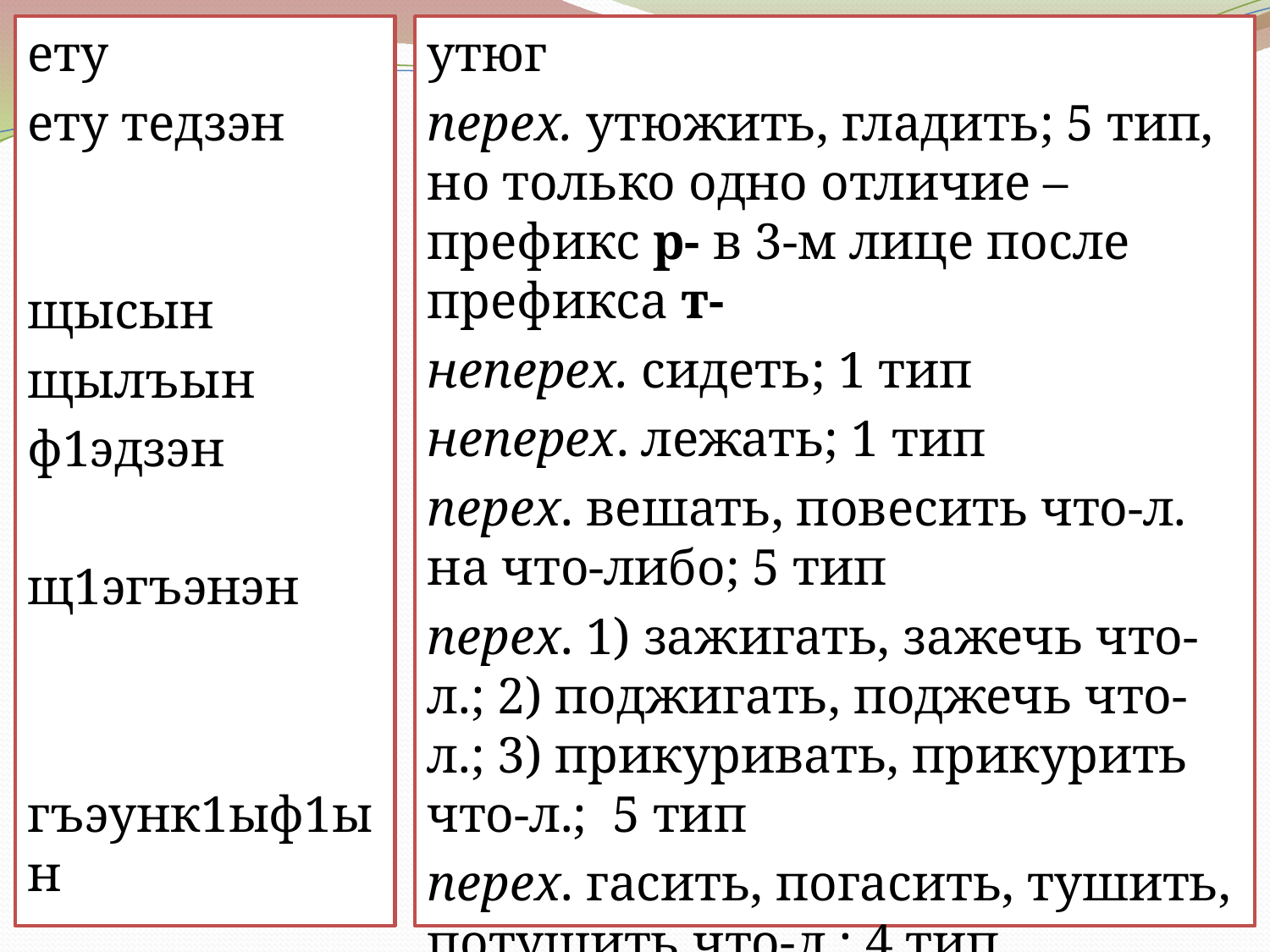

ету
ету тедзэн

щысын
щылъын
ф1эдзэн

щ1эгъэнэн

гъэунк1ыф1ын
утюг
перех. утюжить, гладить; 5 тип, но только одно отличие – префикс р- в 3-м лице после префикса т-
неперех. сидеть; 1 тип
неперех. лежать; 1 тип
перех. вешать, повесить что-л. на что-либо; 5 тип
перех. 1) зажигать, зажечь что-л.; 2) поджигать, поджечь что-л.; 3) прикуривать, прикурить что-л.;  5 тип
перех. гасить, погасить, тушить, потушить что-л.; 4 тип